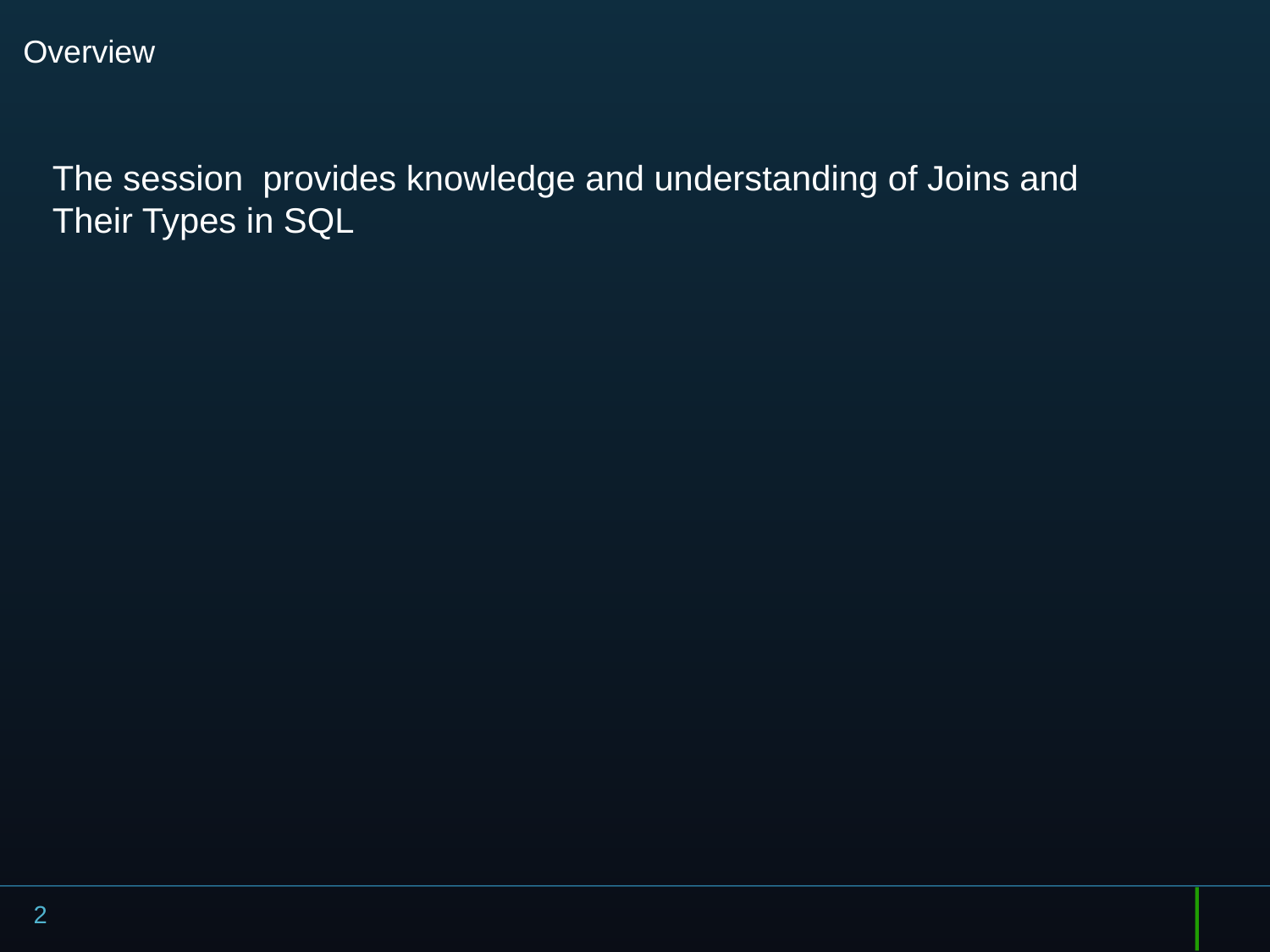

# Overview
The session  provides knowledge and understanding of Joins and Their Types in SQL

2